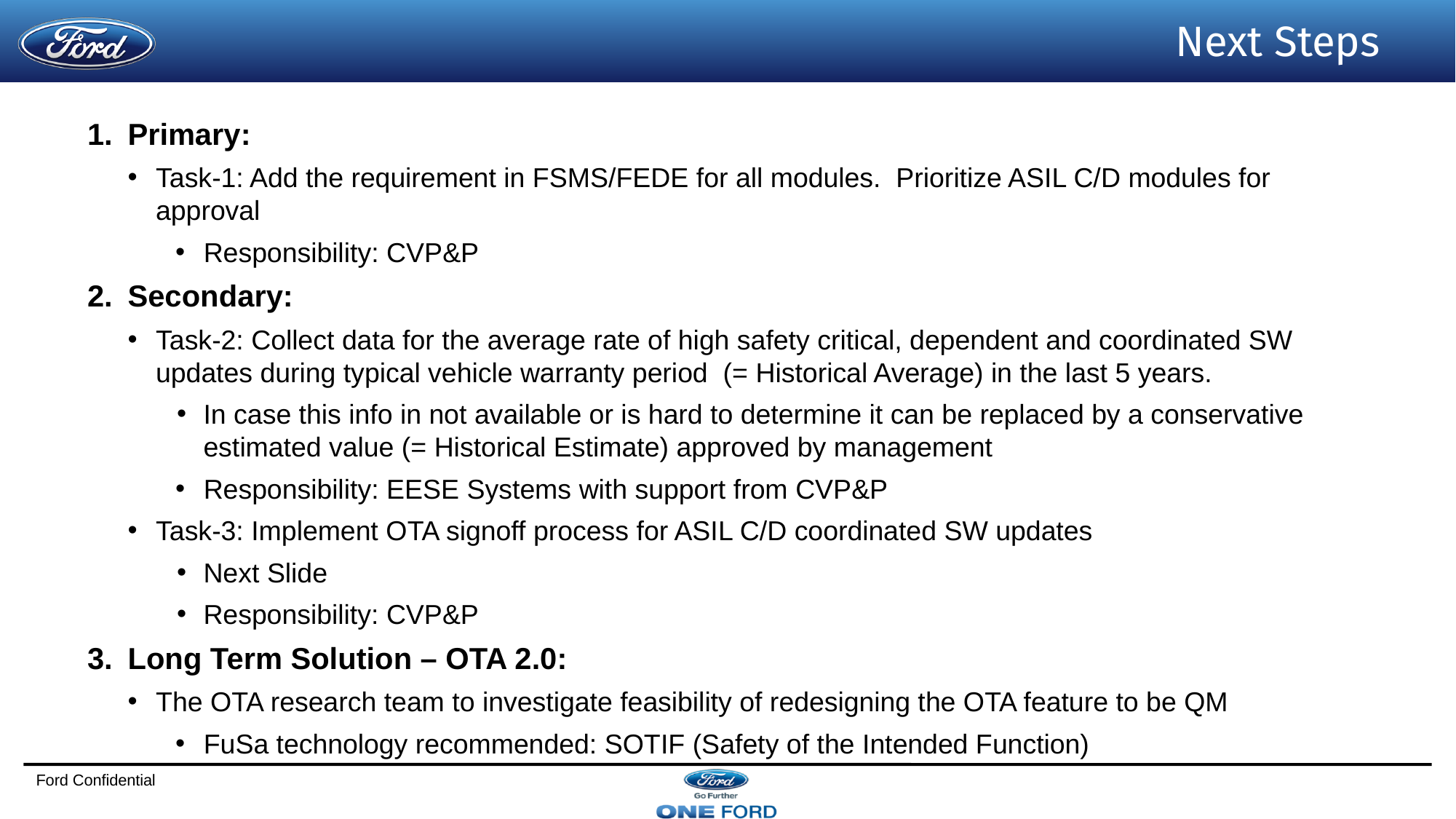

# Next Steps
Primary:
Task-1: Add the requirement in FSMS/FEDE for all modules.  Prioritize ASIL C/D modules for approval
Responsibility: CVP&P
Secondary:
Task-2: Collect data for the average rate of high safety critical, dependent and coordinated SW updates during typical vehicle warranty period  (= Historical Average) in the last 5 years.
In case this info in not available or is hard to determine it can be replaced by a conservative estimated value (= Historical Estimate) approved by management
Responsibility: EESE Systems with support from CVP&P
Task-3: Implement OTA signoff process for ASIL C/D coordinated SW updates
Next Slide
Responsibility: CVP&P
Long Term Solution – OTA 2.0:
The OTA research team to investigate feasibility of redesigning the OTA feature to be QM
FuSa technology recommended: SOTIF (Safety of the Intended Function)